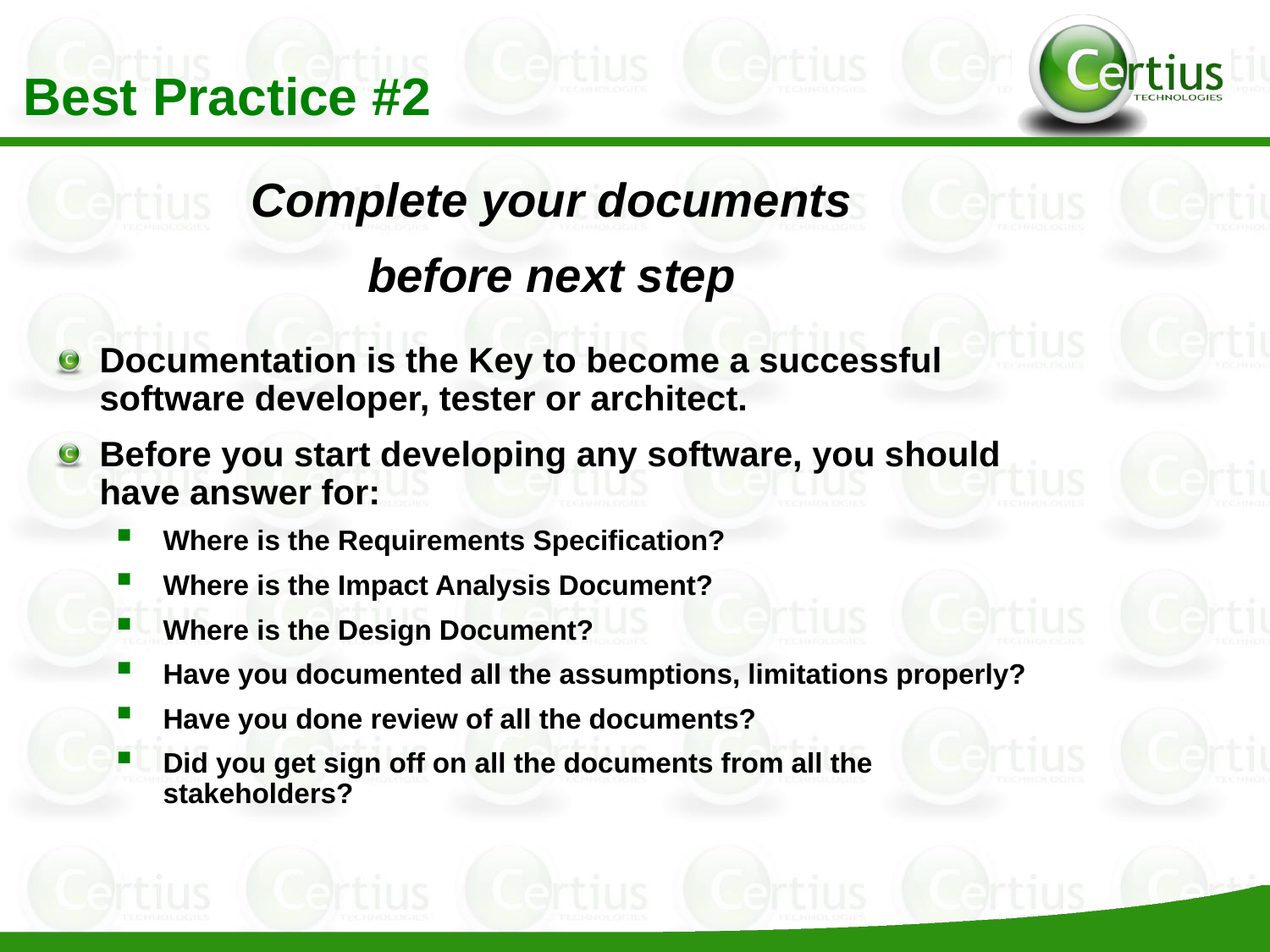

Best Practice #2
Complete your documents
before next step
Documentation is the Key to become a successful software developer, tester or architect.
Before you start developing any software, you should have answer for:
Where is the Requirements Specification?
Where is the Impact Analysis Document?
Where is the Design Document?
Have you documented all the assumptions, limitations properly?
Have you done review of all the documents?
Did you get sign off on all the documents from all the stakeholders?